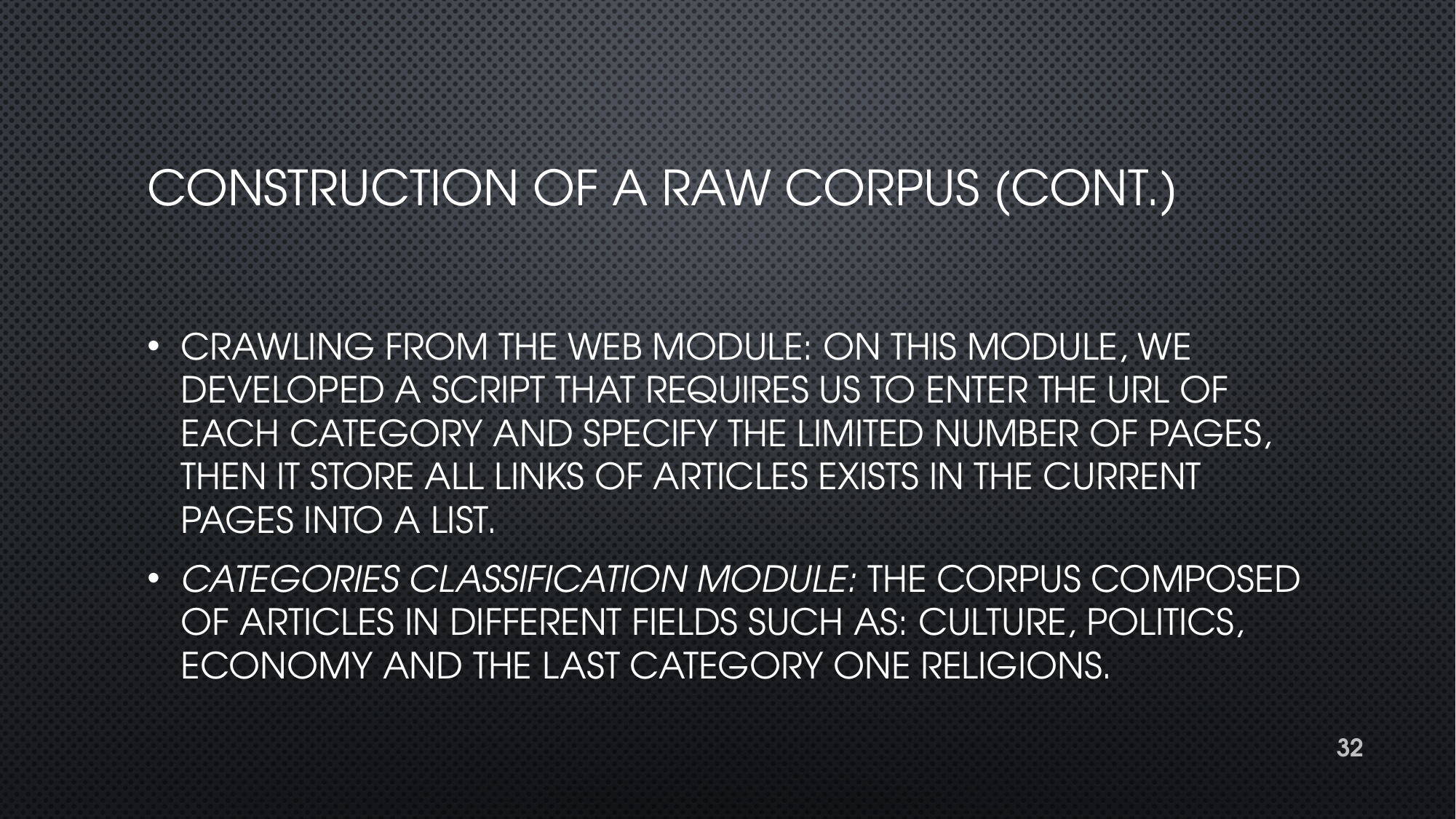

# Construction of a raw corpus (cont.)
Crawling from the web module: On this module, we developed a script that requires us to enter the URL of each category and specify the limited number of pages, then it store all links of articles exists in the current pages into a list.
Categories Classification module: The corpus composed of articles in different fields such as: culture, politics, economy and the last category one religions.
32